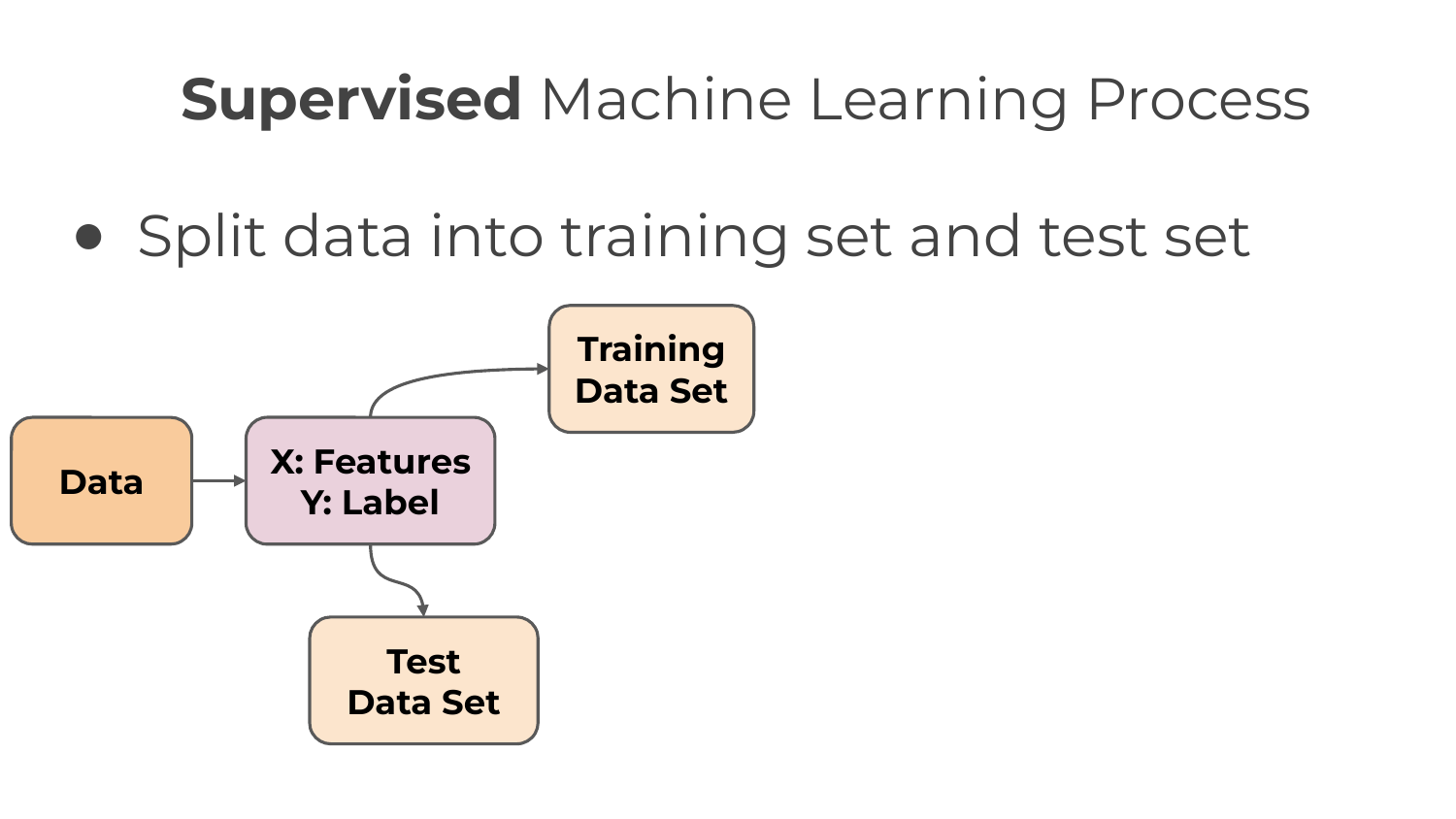

# Supervised Machine Learning Process
Split data into training set and test set
Training Data Set
Data
X: Features
Y: Label
Test
Data Set